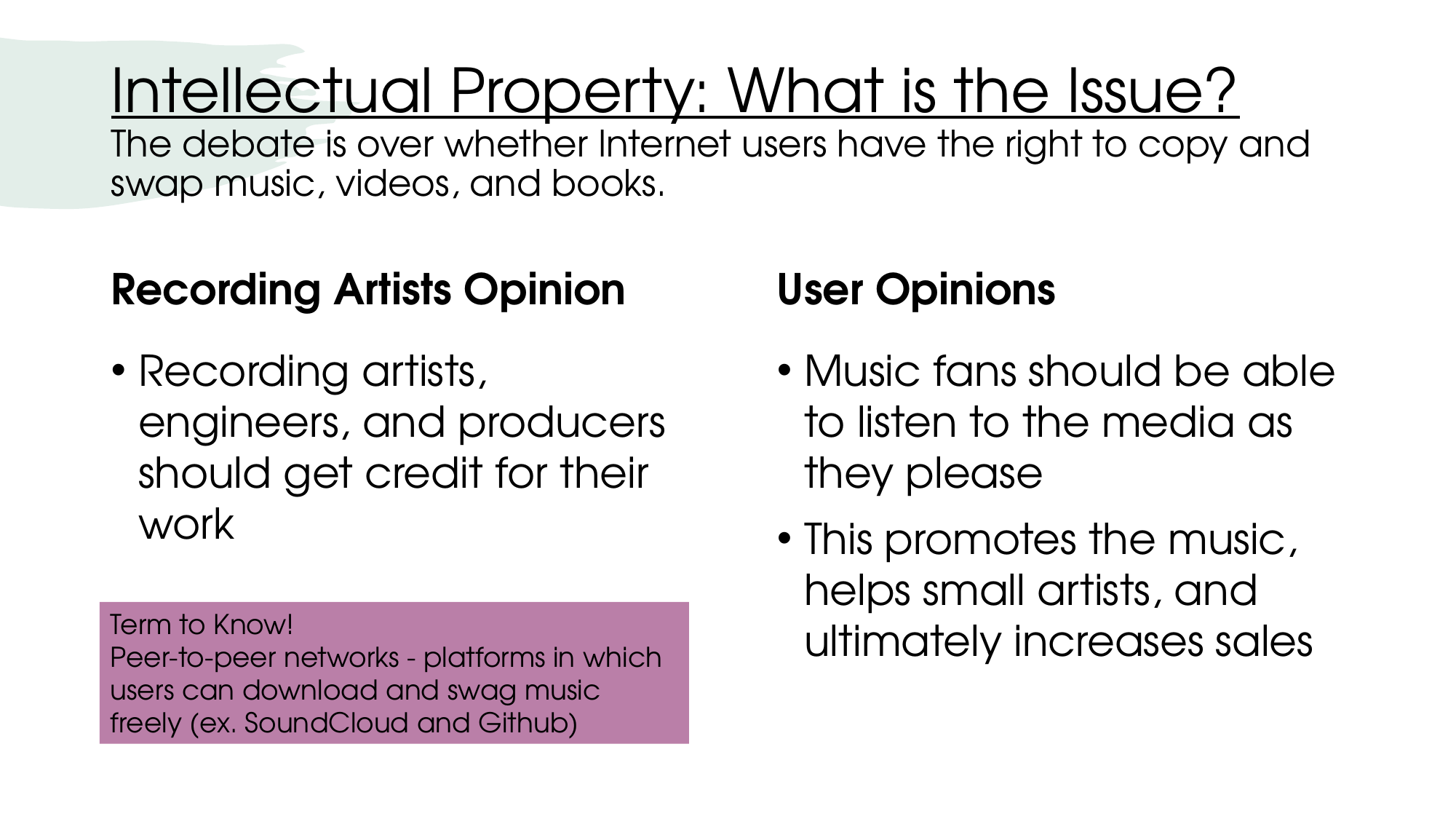

# Intellectual Property: What is the Issue? The debate is over whether Internet users have the right to copy and swap music, videos, and books.
Recording Artists Opinion
User Opinions
Recording artists, engineers, and producers should get credit for their work
Music fans should be able to listen to the media as they please
This promotes the music, helps small artists, and ultimately increases sales
Term to Know!
Peer-to-peer networks - platforms in which users can download and swag music freely (ex. SoundCloud and Github)